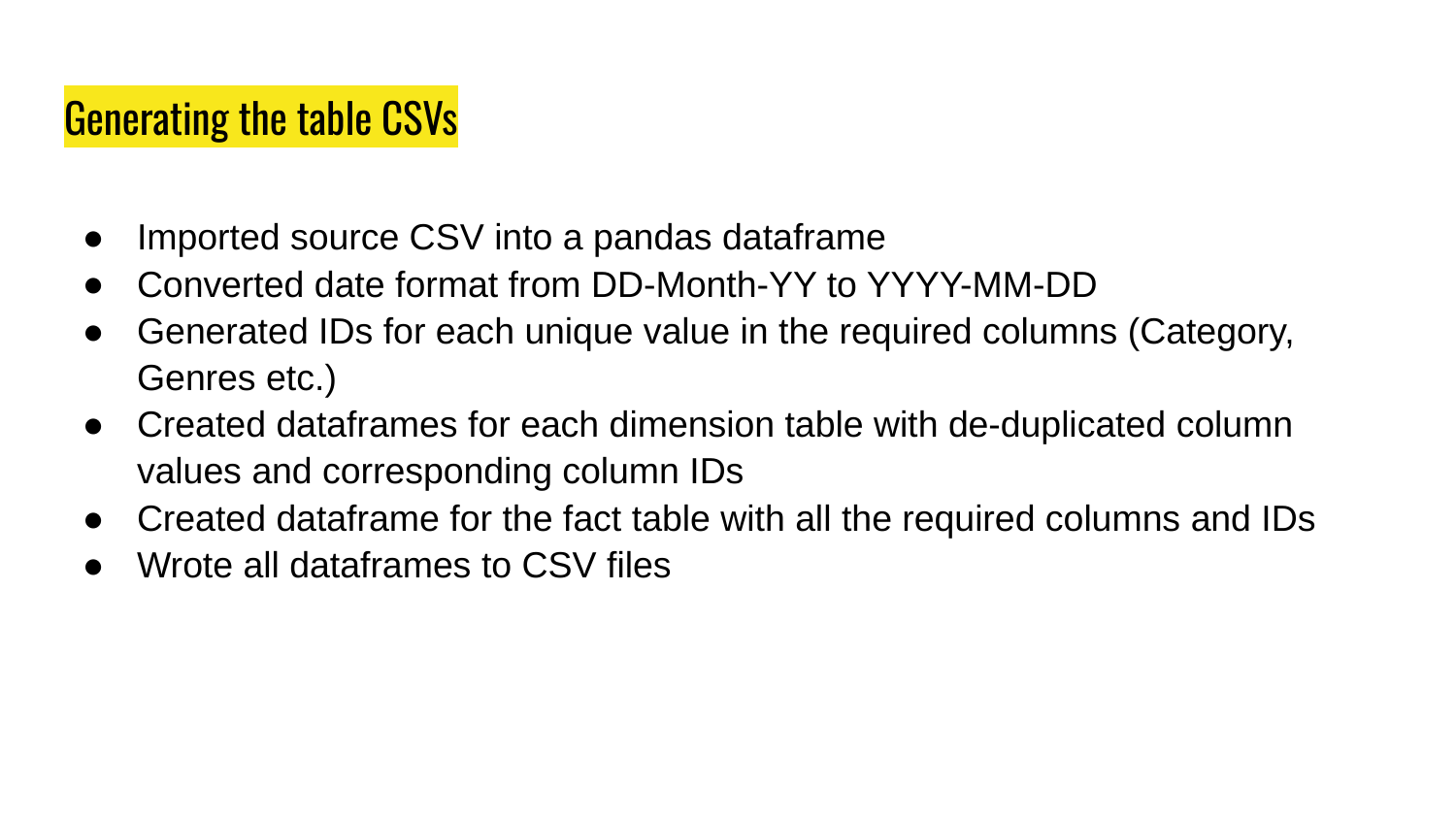

# Generating the table CSVs
Imported source CSV into a pandas dataframe
Converted date format from DD-Month-YY to YYYY-MM-DD
Generated IDs for each unique value in the required columns (Category, Genres etc.)
Created dataframes for each dimension table with de-duplicated column values and corresponding column IDs
Created dataframe for the fact table with all the required columns and IDs
Wrote all dataframes to CSV files